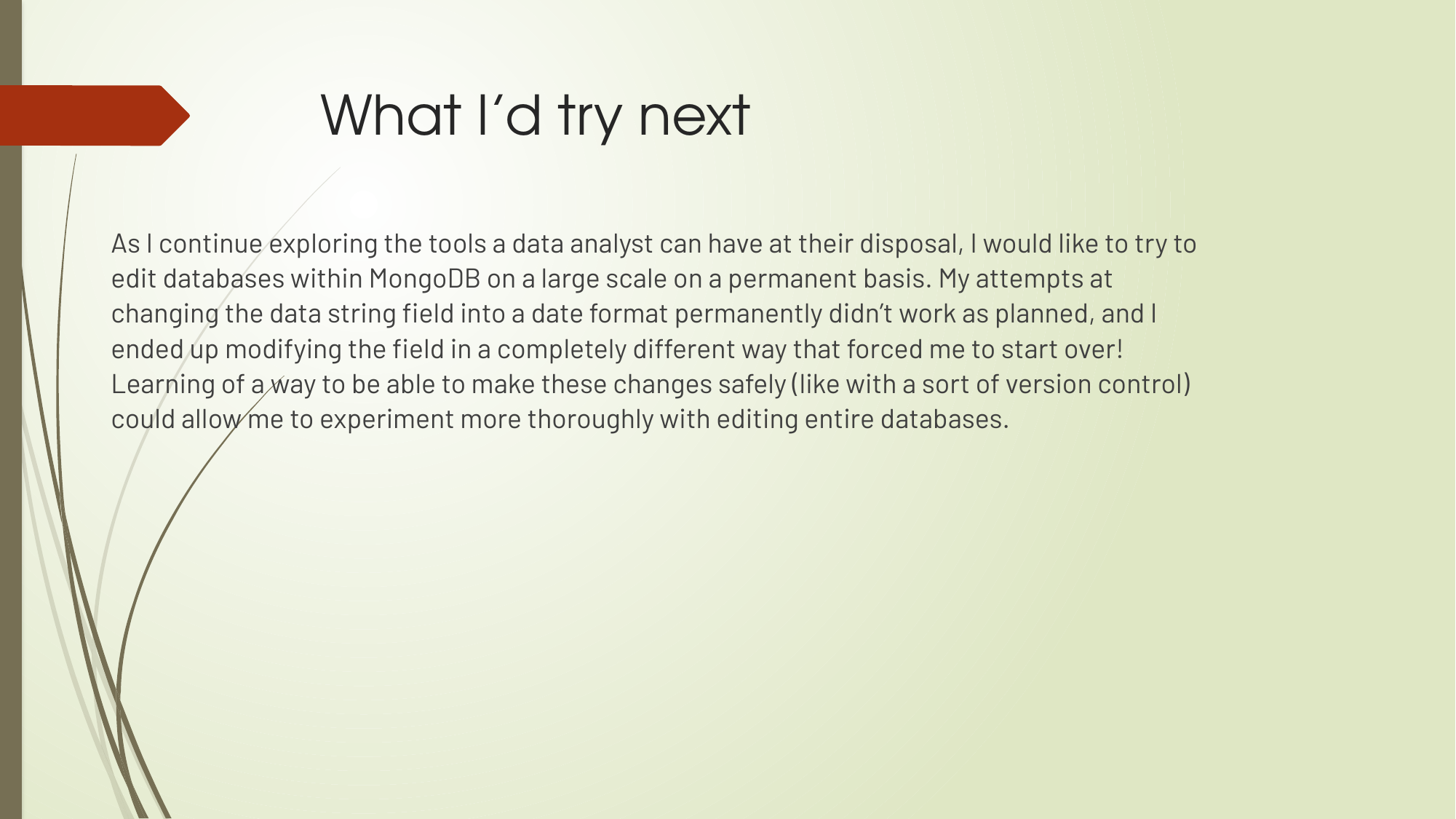

# What I’d try next
As I continue exploring the tools a data analyst can have at their disposal, I would like to try to edit databases within MongoDB on a large scale on a permanent basis. My attempts at changing the data string field into a date format permanently didn’t work as planned, and I ended up modifying the field in a completely different way that forced me to start over! Learning of a way to be able to make these changes safely (like with a sort of version control) could allow me to experiment more thoroughly with editing entire databases.